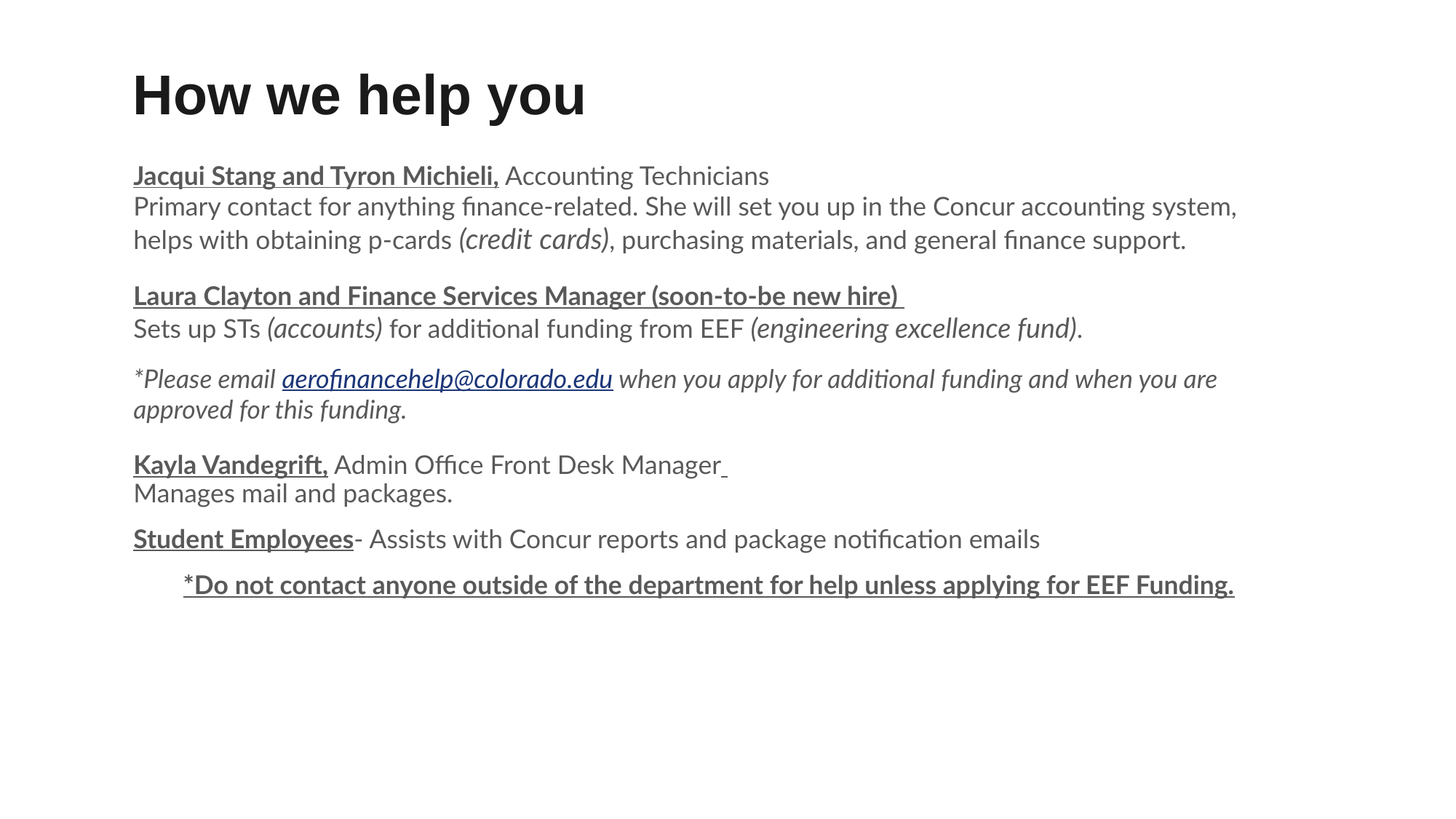

# How we help you
Jacqui Stang and Tyron Michieli, Accounting Technicians
Primary contact for anything finance-related. She will set you up in the Concur accounting system, helps with obtaining p-cards (credit cards), purchasing materials, and general finance support.

Laura Clayton and Finance Services Manager (soon-to-be new hire)
Sets up STs (accounts) for additional funding from EEF (engineering excellence fund).
*Please email aerofinancehelp@colorado.edu when you apply for additional funding and when you are approved for this funding.

Kayla Vandegrift, Admin Office Front Desk Manager
Manages mail and packages.
Student Employees- Assists with Concur reports and package notification emails
*Do not contact anyone outside of the department for help unless applying for EEF Funding.